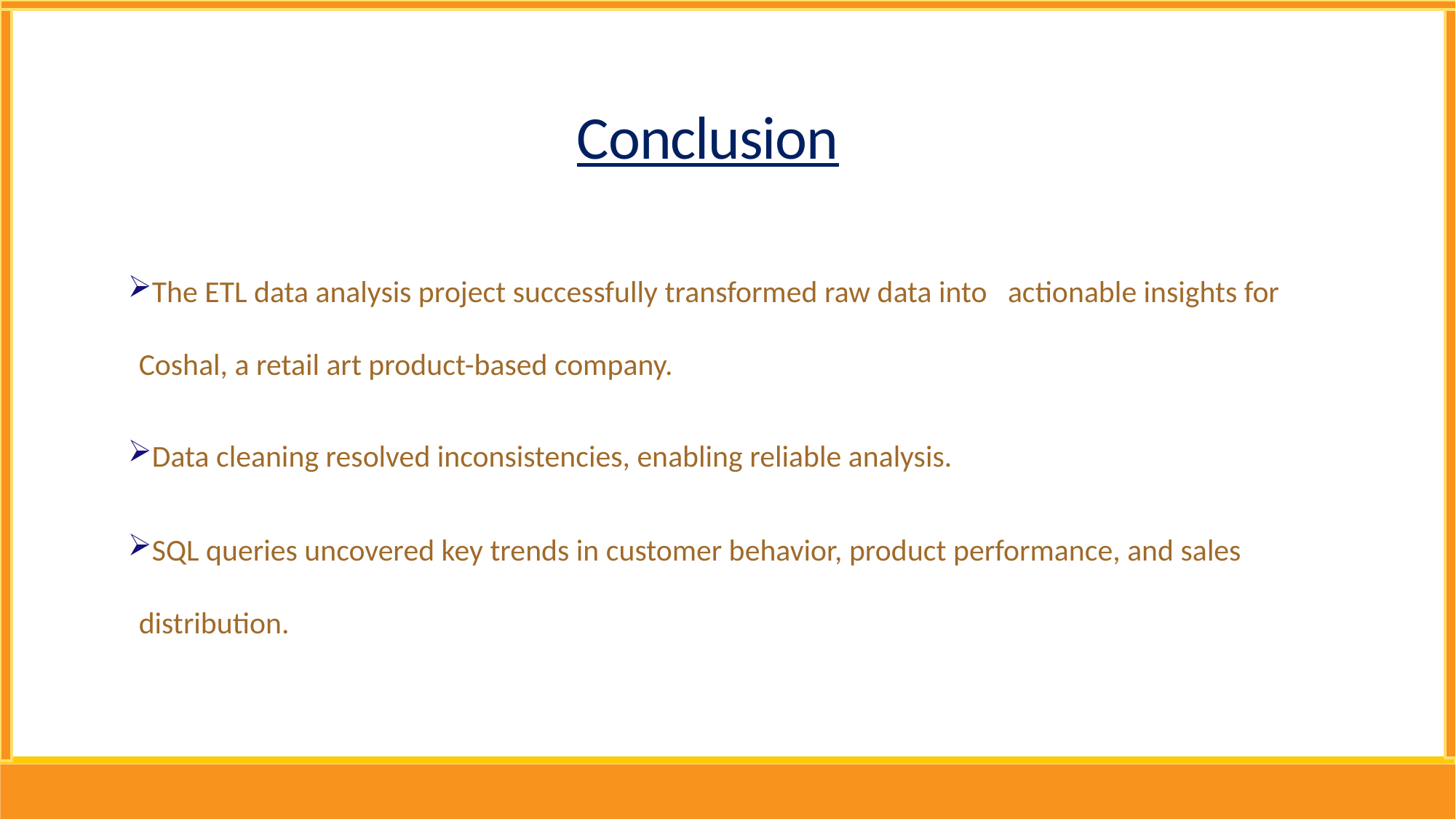

Conclusion
The ETL data analysis project successfully transformed raw data into   actionable insights for Coshal, a retail art product-based company.
Data cleaning resolved inconsistencies, enabling reliable analysis.
SQL queries uncovered key trends in customer behavior, product performance, and sales distribution.